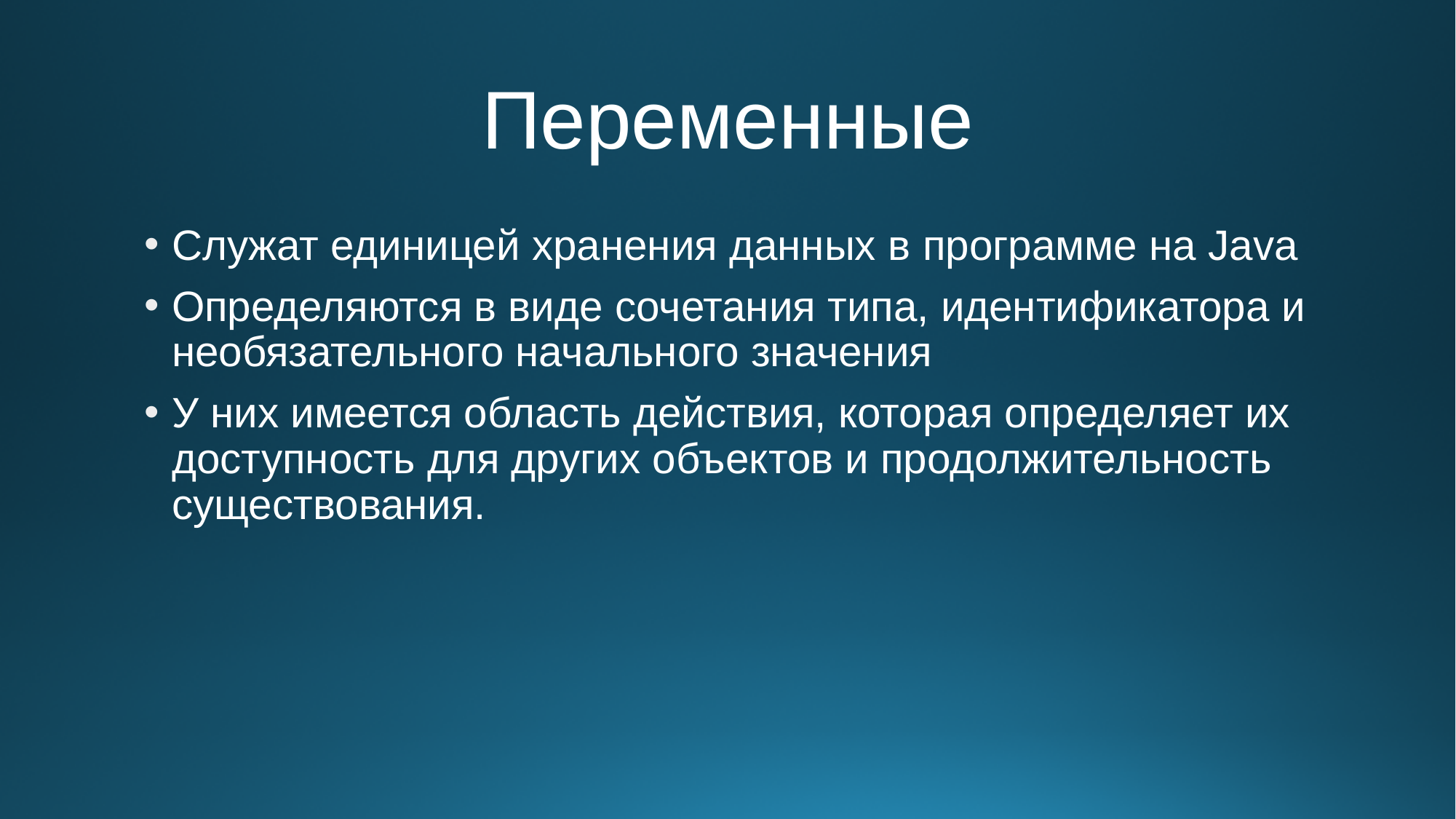

# Переменные
Служат единицей хранения данных в программе на Java
Определяются в виде сочетания типа, идентификатора и необязательного начального значения
У них имеется область действия, которая определяет их доступность для других объектов и продолжительность существования.